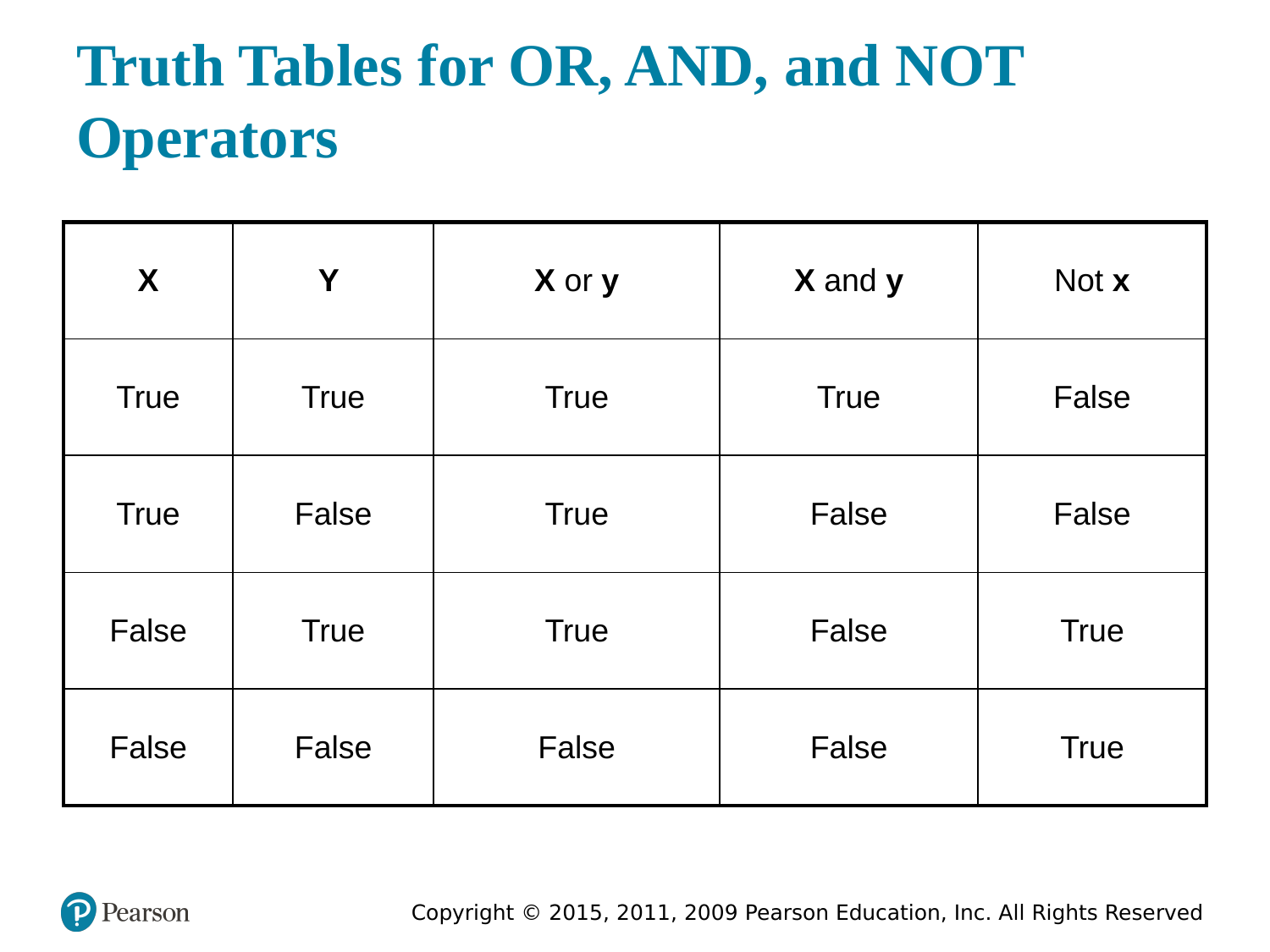

# Truth Tables for OR, AND, and NOT Operators
| X | Y | X or y | X and y | Not x |
| --- | --- | --- | --- | --- |
| True | True | True | True | False |
| True | False | True | False | False |
| False | True | True | False | True |
| False | False | False | False | True |